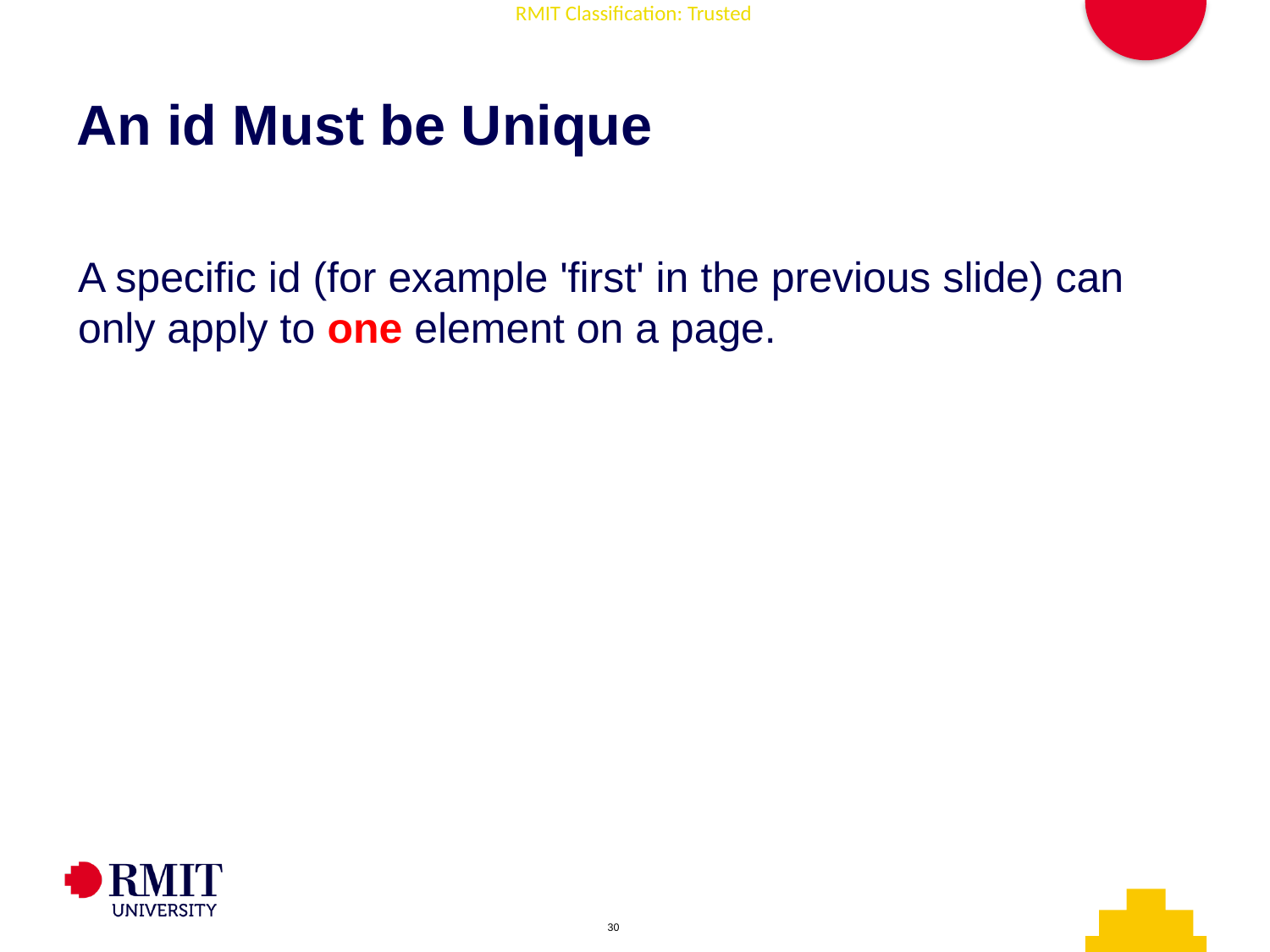

# An id Must be Unique
A specific id (for example 'first' in the previous slide) can only apply to one element on a page.
AD006 Associate Degree in IT